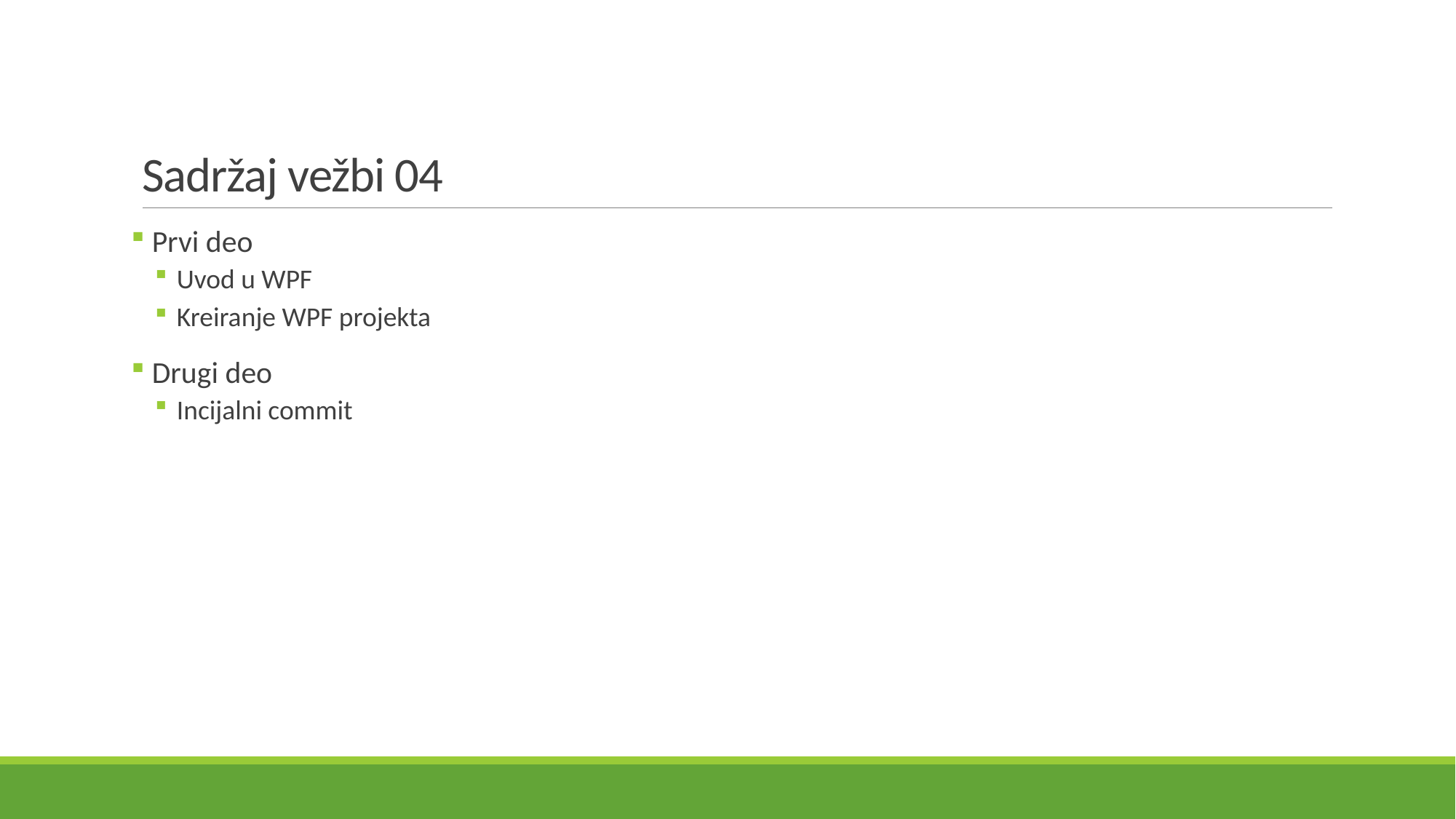

# Sadržaj vežbi 04
 Prvi deo
Uvod u WPF
Kreiranje WPF projekta
 Drugi deo
Incijalni commit